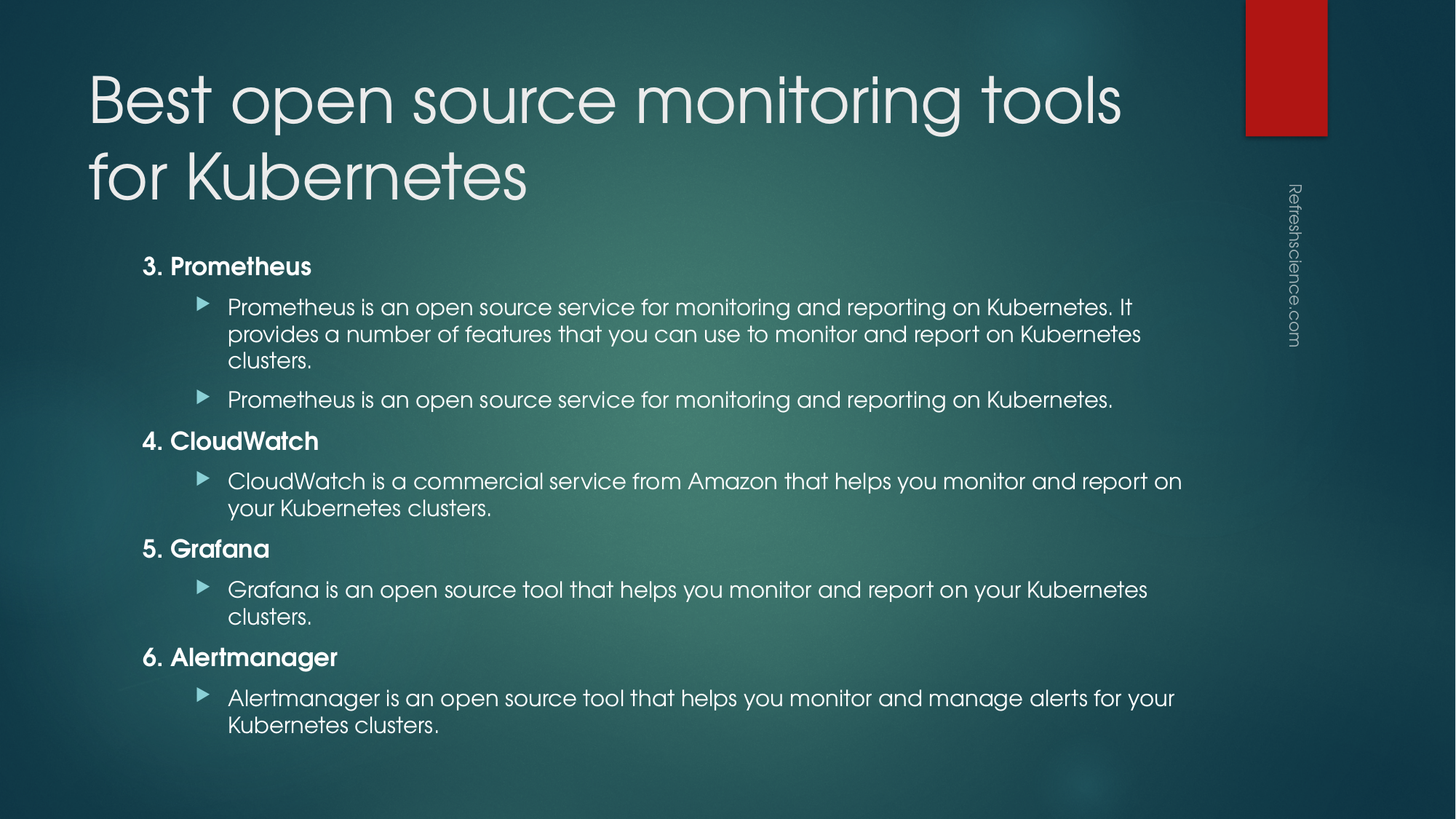

# Best open source monitoring tools for Kubernetes
3. Prometheus
Prometheus is an open source service for monitoring and reporting on Kubernetes. It provides a number of features that you can use to monitor and report on Kubernetes clusters.
Prometheus is an open source service for monitoring and reporting on Kubernetes.
4. CloudWatch
CloudWatch is a commercial service from Amazon that helps you monitor and report on your Kubernetes clusters.
5. Grafana
Grafana is an open source tool that helps you monitor and report on your Kubernetes clusters.
6. Alertmanager
Alertmanager is an open source tool that helps you monitor and manage alerts for your Kubernetes clusters.
Refreshscience.com